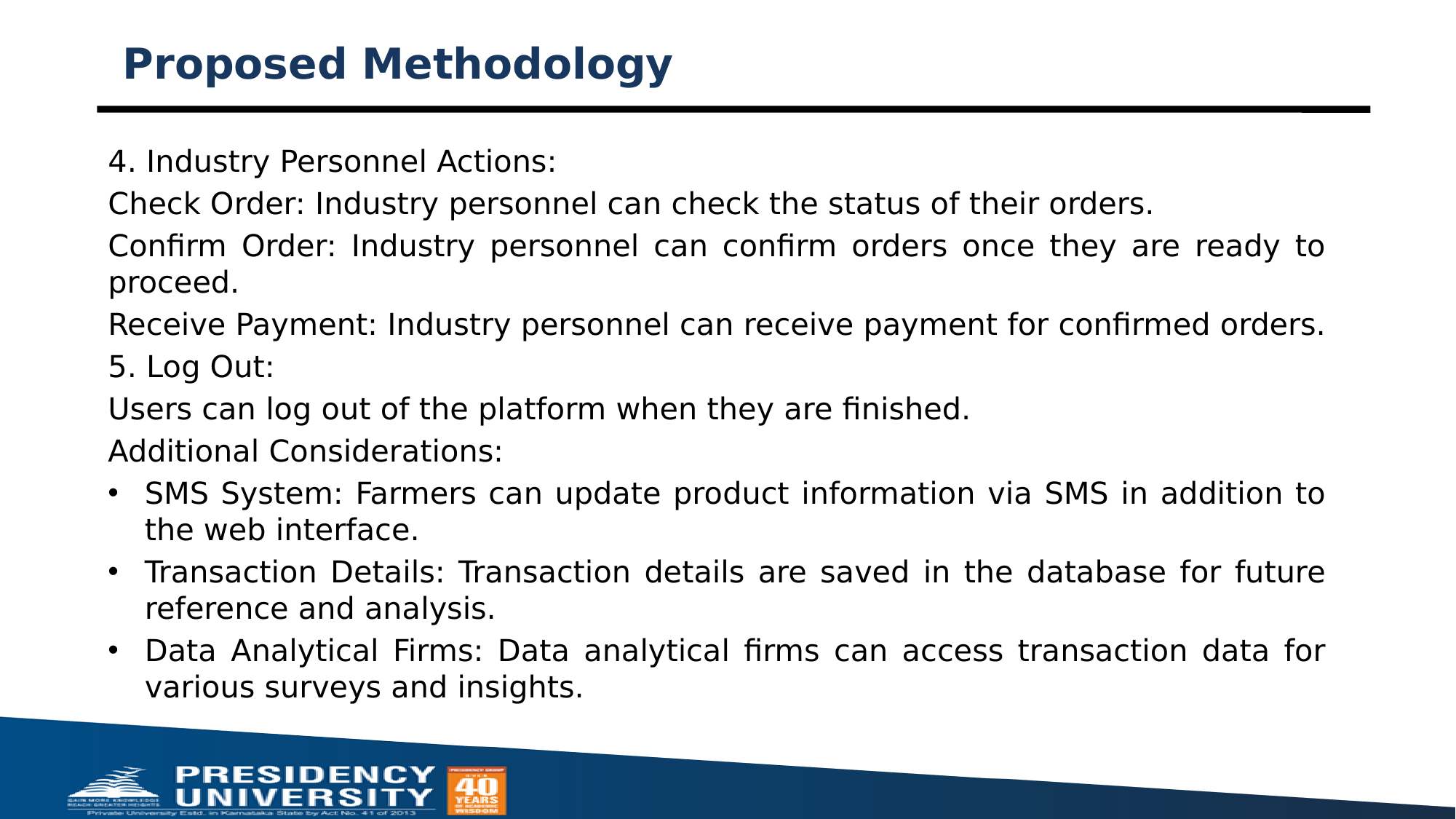

# Proposed Methodology
4. Industry Personnel Actions:
Check Order: Industry personnel can check the status of their orders.
Confirm Order: Industry personnel can confirm orders once they are ready to proceed.
Receive Payment: Industry personnel can receive payment for confirmed orders.
5. Log Out:
Users can log out of the platform when they are finished.
Additional Considerations:
SMS System: Farmers can update product information via SMS in addition to the web interface.
Transaction Details: Transaction details are saved in the database for future reference and analysis.
Data Analytical Firms: Data analytical firms can access transaction data for various surveys and insights.